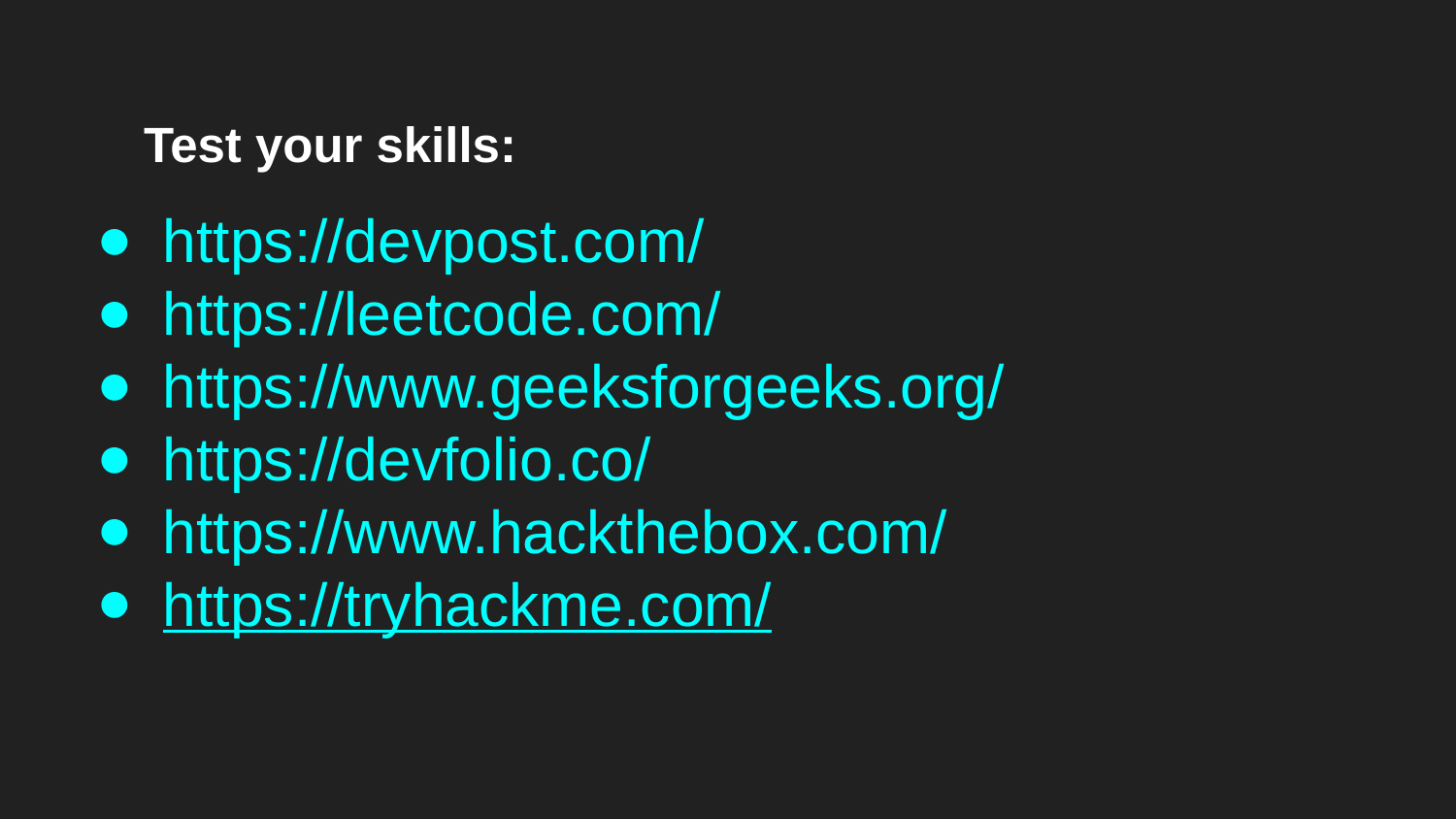

# Test your skills:
https://devpost.com/
https://leetcode.com/
https://www.geeksforgeeks.org/
https://devfolio.co/
https://www.hackthebox.com/
https://tryhackme.com/